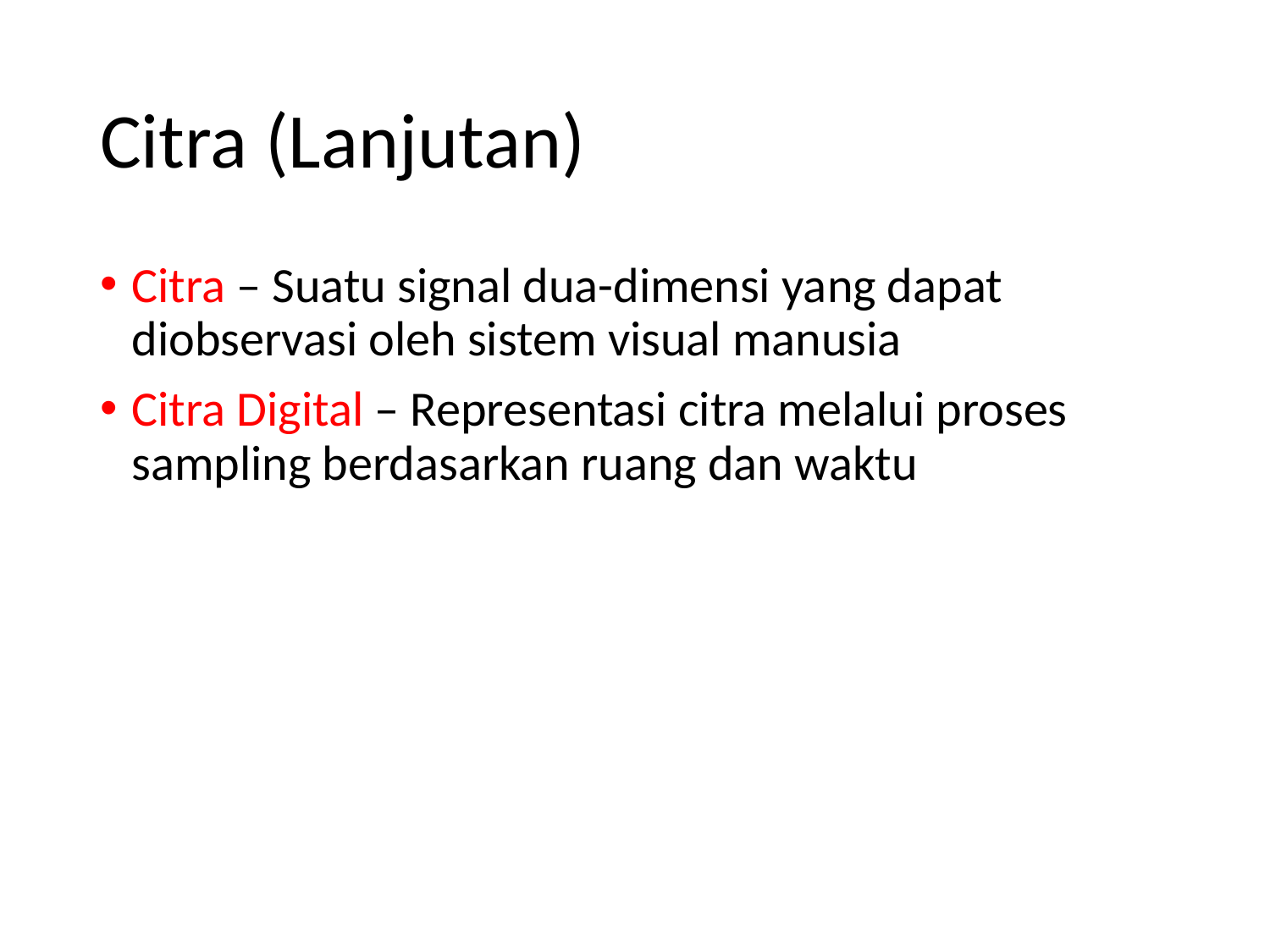

# Citra (Lanjutan)
Citra – Suatu signal dua-dimensi yang dapat diobservasi oleh sistem visual manusia
Citra Digital – Representasi citra melalui proses sampling berdasarkan ruang dan waktu